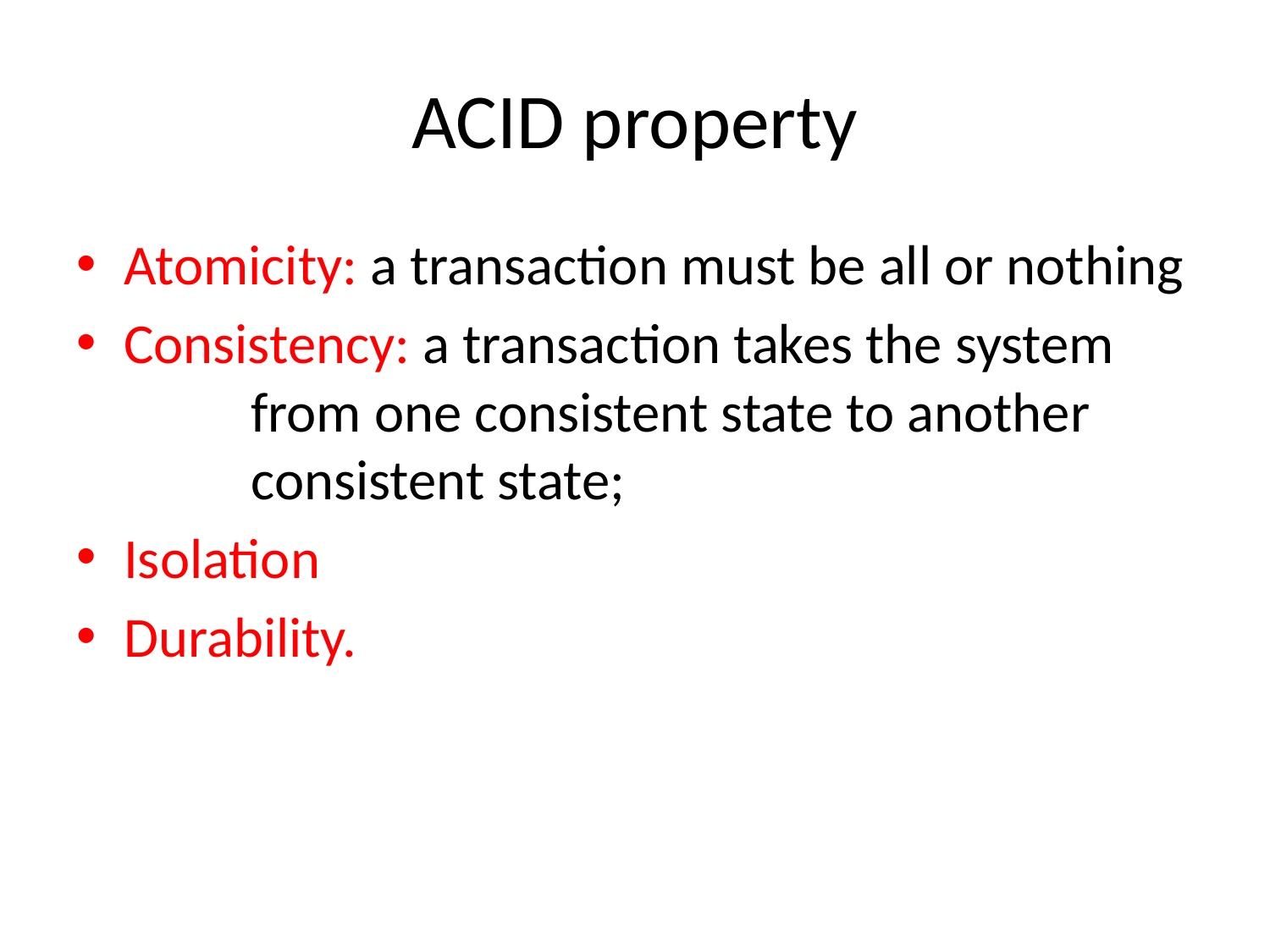

# ACID property
Atomicity: a transaction must be all or nothing
Consistency: a transaction takes the system 		from one consistent state to another 		consistent state;
Isolation
Durability.